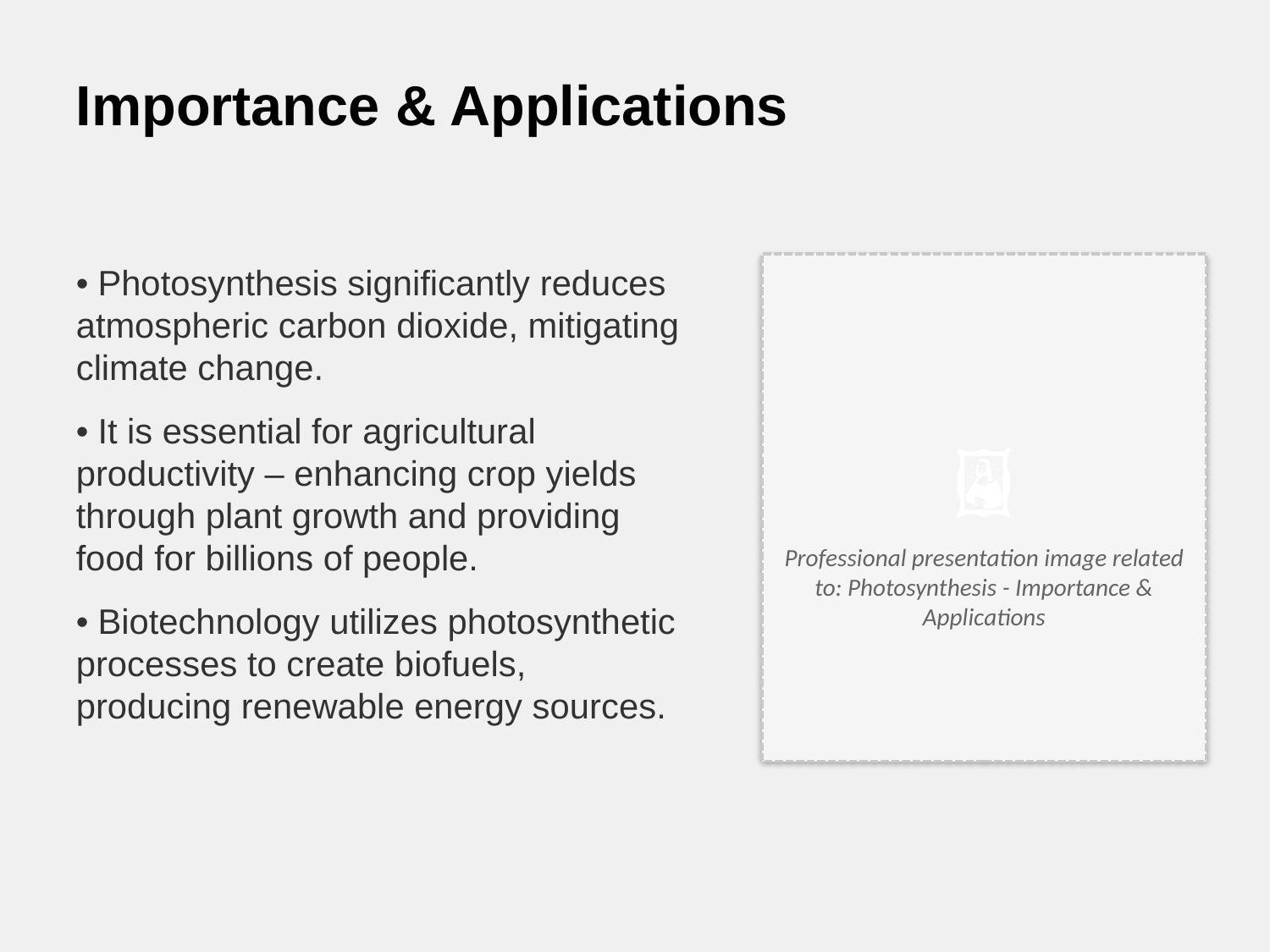

Importance & Applications
• Photosynthesis significantly reduces atmospheric carbon dioxide, mitigating climate change.
• It is essential for agricultural productivity – enhancing crop yields through plant growth and providing food for billions of people.
• Biotechnology utilizes photosynthetic processes to create biofuels, producing renewable energy sources.

🖼️
Professional presentation image related to: Photosynthesis - Importance & Applications